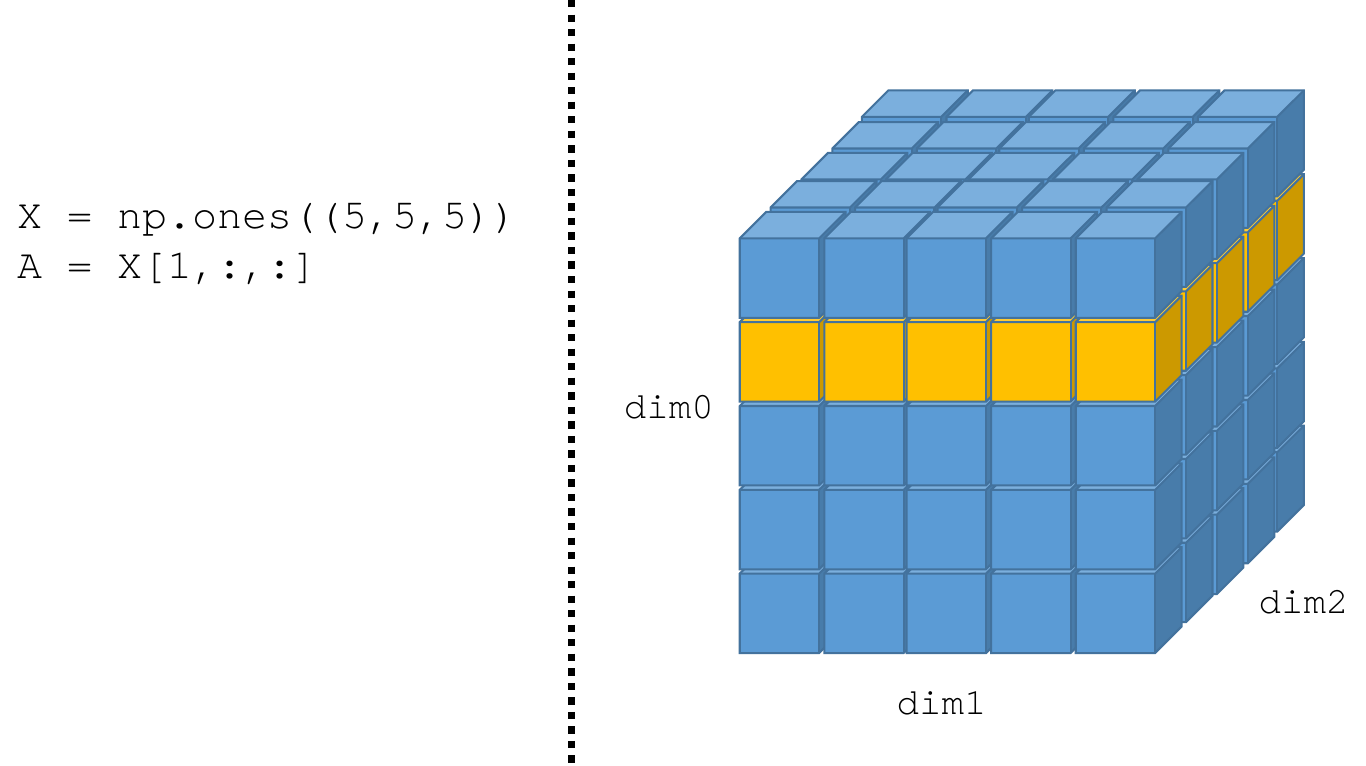

X = np.ones((5,5,5))
A = X[1,:,:]

dim0

dim2
dim1